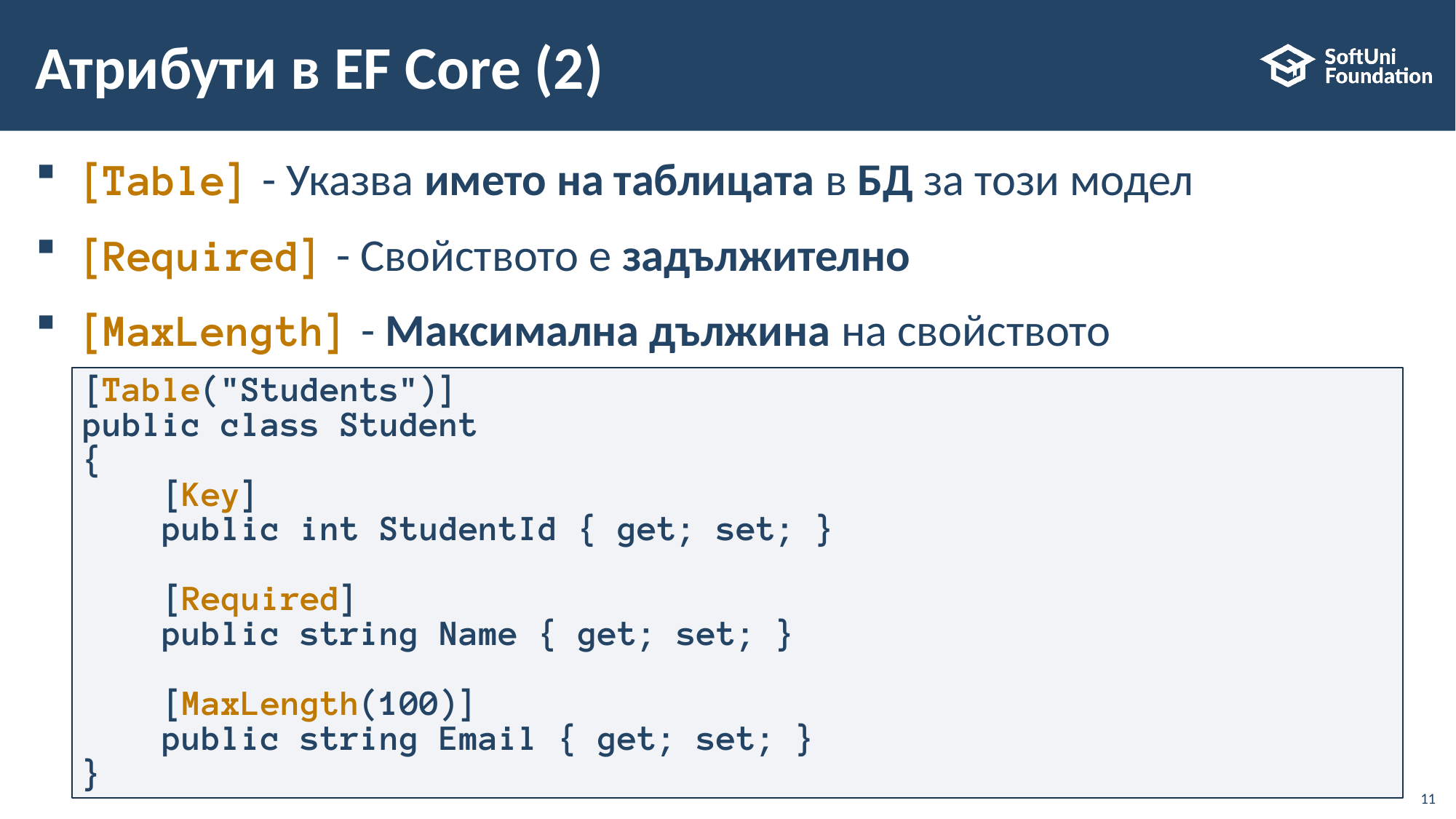

# Атрибути в EF Core (2)
[Table] - Указва името на таблицата в БД за този модел
[Required] - Свойството е задължително
[MaxLength] - Максимална дължина на свойството

[Table("Students")]
public class Student
{
    [Key]
    public int StudentId { get; set; }

    [Required]
    public string Name { get; set; }

    [MaxLength(100)]
    public string Email { get; set; }
}
11